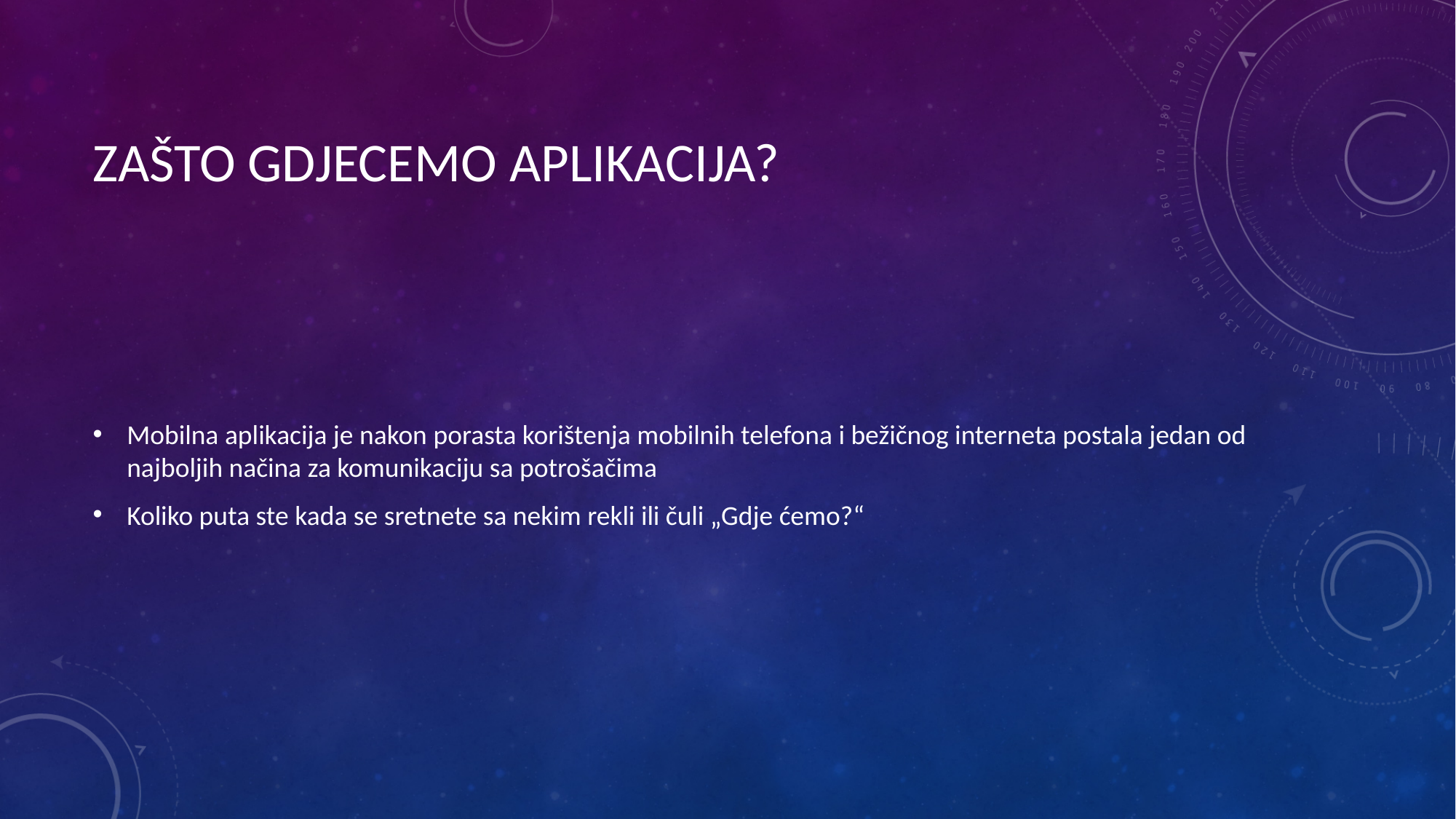

# Zašto gdjecemo aplikacija?
Mobilna aplikacija je nakon porasta korištenja mobilnih telefona i bežičnog interneta postala jedan od najboljih načina za komunikaciju sa potrošačima
Koliko puta ste kada se sretnete sa nekim rekli ili čuli „Gdje ćemo?“